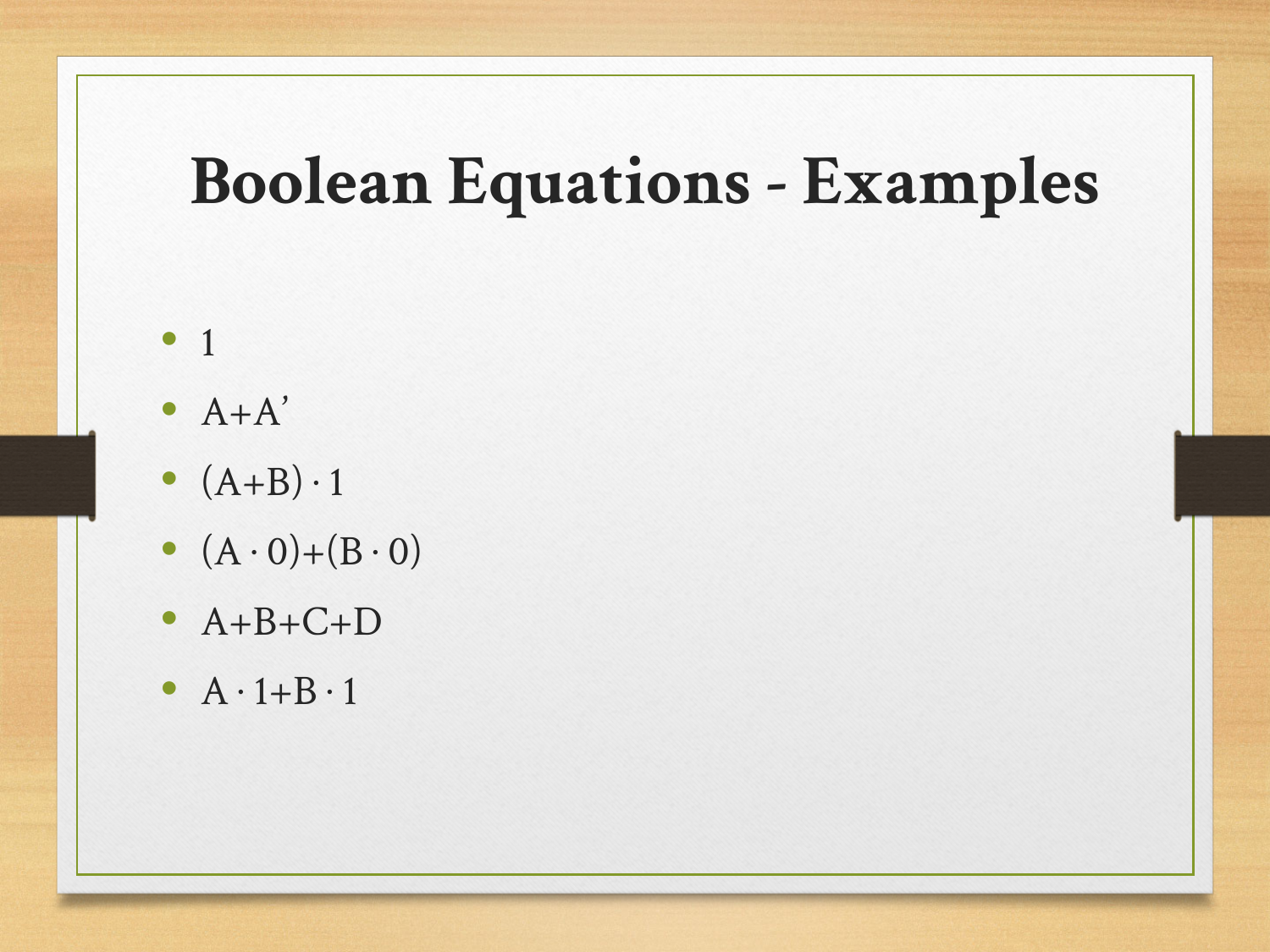

Boolean Equations - Examples
1
A+A’
(A+B)⋅1
(A⋅0)+(B⋅0)
A+B+C+D
A⋅1+B⋅1